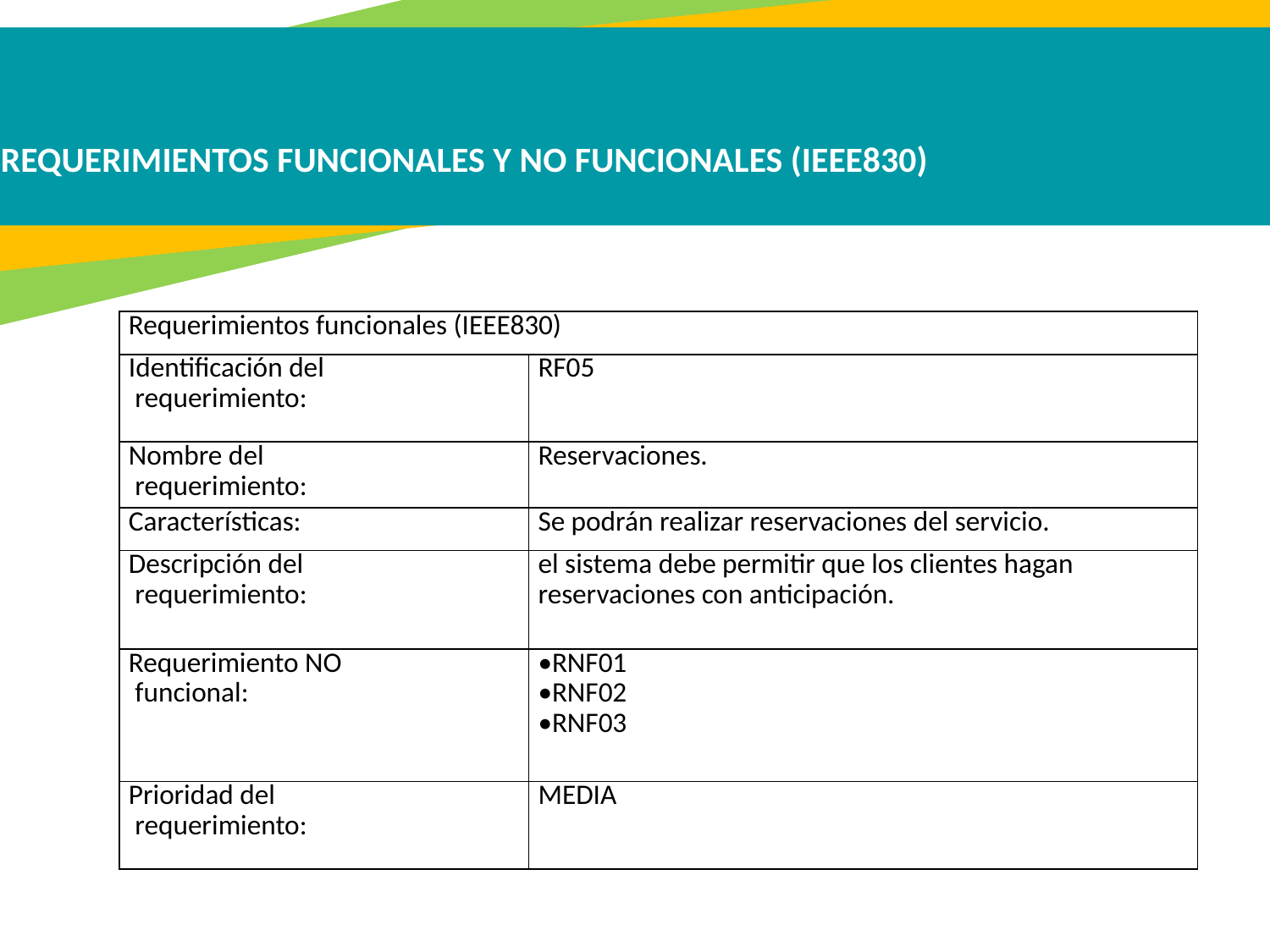

REQUERIMIENTOS FUNCIONALES Y NO FUNCIONALES (IEEE830)
| Requerimientos funcionales (IEEE830) |  |
| --- | --- |
| Identificación del requerimiento: | RF05 |
| Nombre del requerimiento: | Reservaciones. |
| Características: | Se podrán realizar reservaciones del servicio. |
| Descripción del requerimiento: | el sistema debe permitir que los clientes hagan reservaciones con anticipación. |
| Requerimiento NO funcional: | •RNF01 •RNF02 •RNF03 |
| Prioridad del requerimiento: | MEDIA |